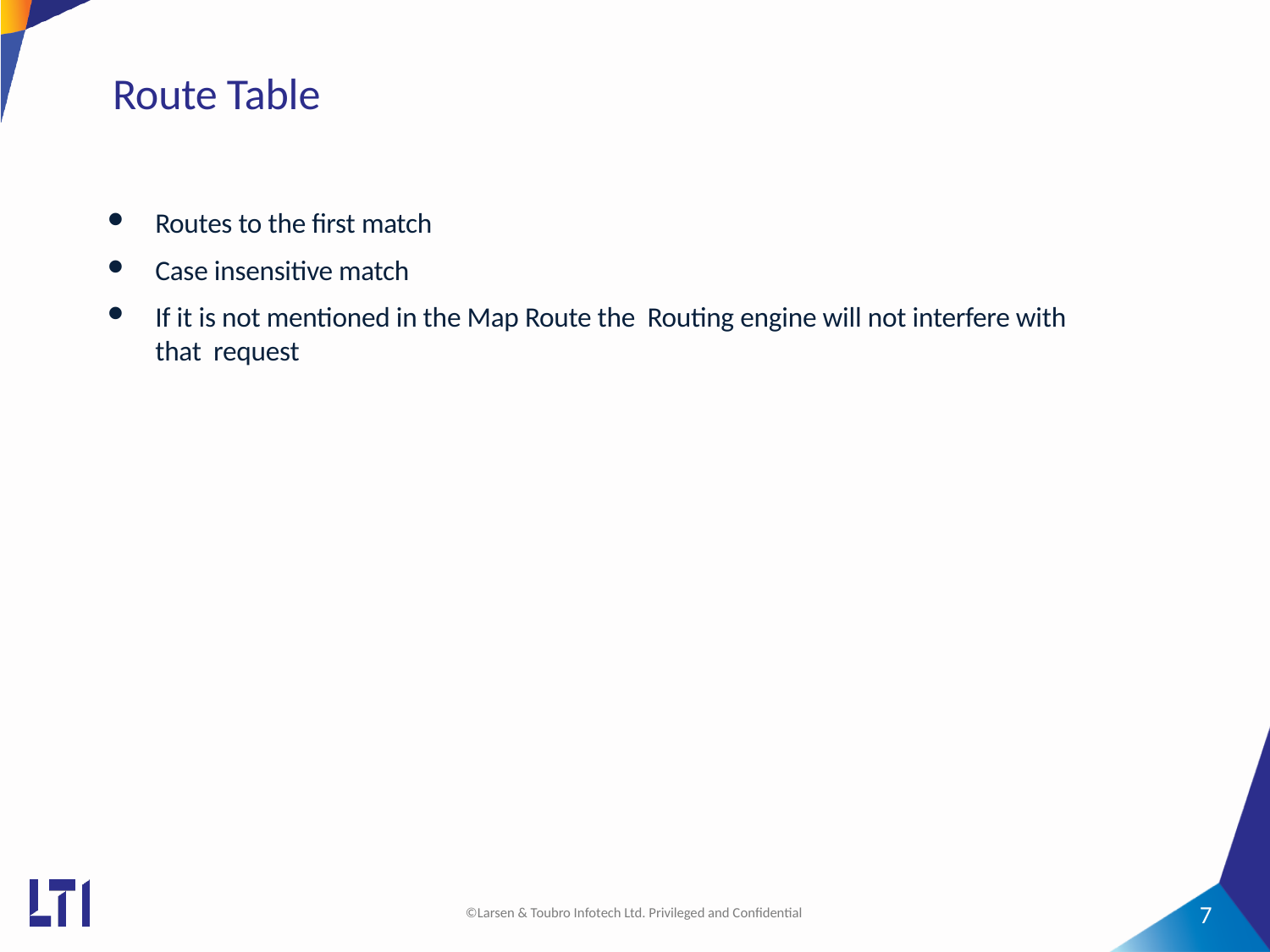

# Route Table
Routes to the first match
Case insensitive match
If it is not mentioned in the Map Route the  Routing engine will not interfere with that  request